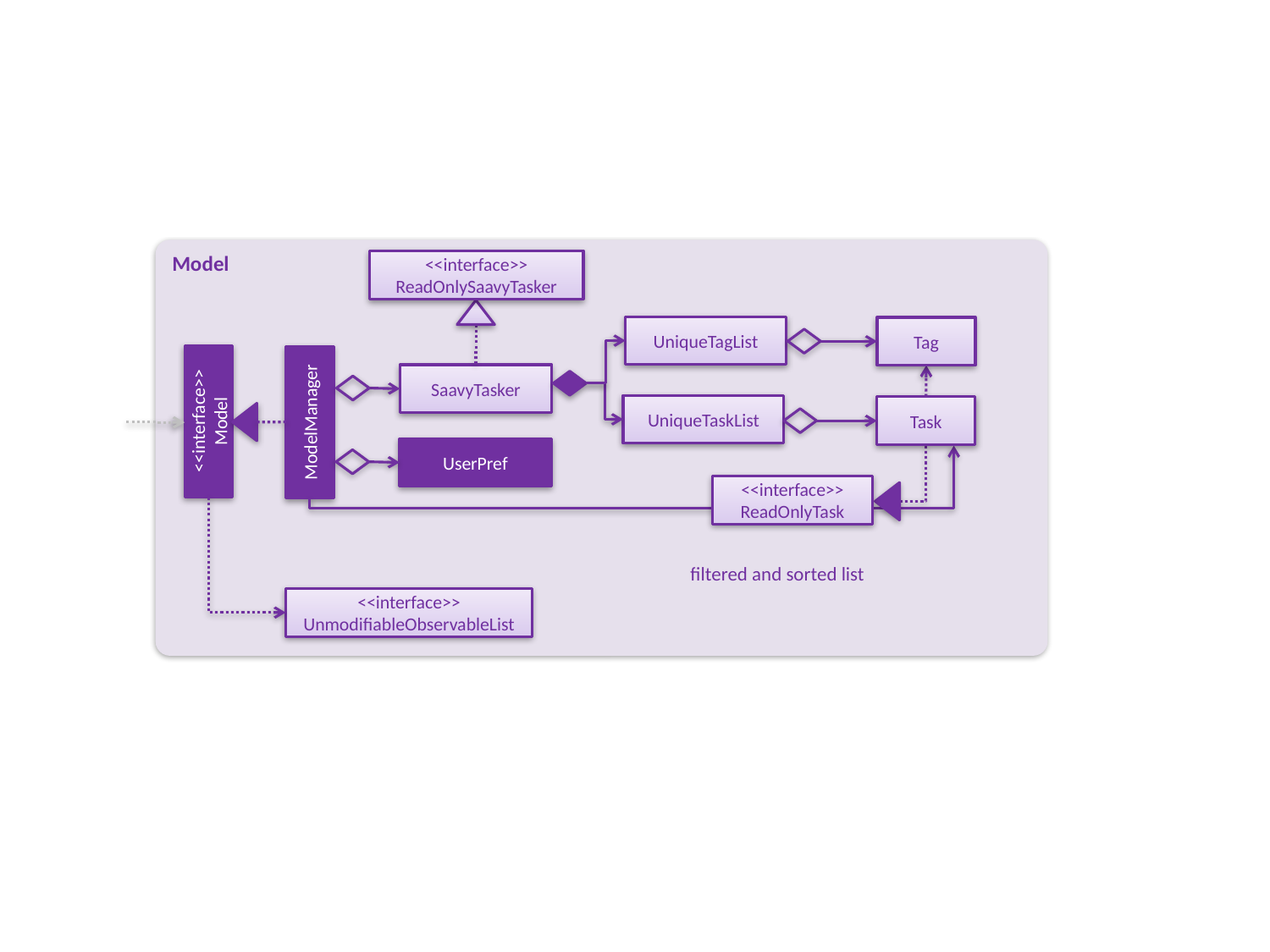

Model
<<interface>>
ReadOnlySaavyTasker

UniqueTagList
Tag

SaavyTasker

UniqueTaskList
Task
<<interface>>
Model
ModelManager

UserPref

<<interface>>
ReadOnlyTask

filtered and sorted list
<<interface>>
UnmodifiableObservableList